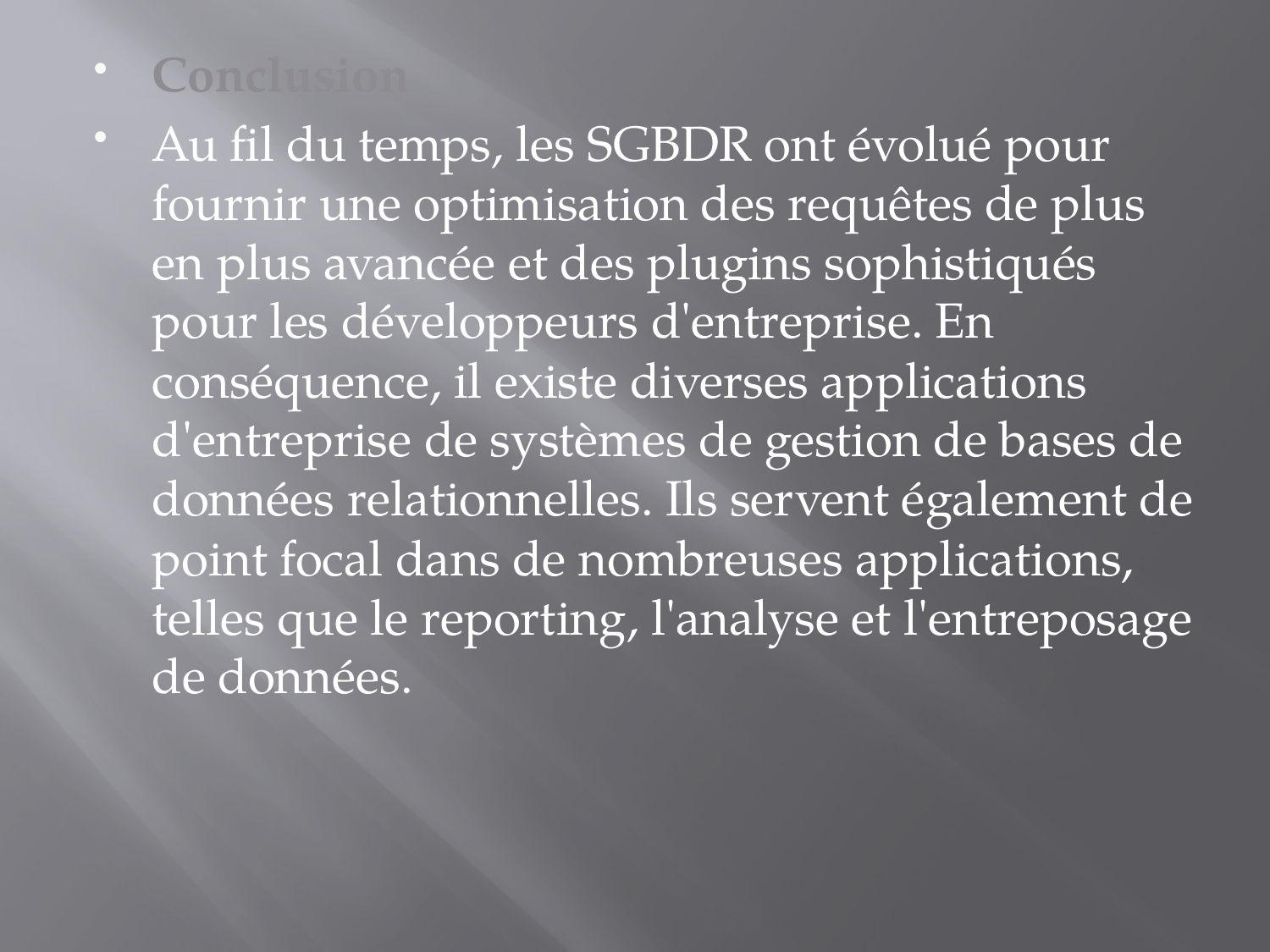

Conclusion
Au fil du temps, les SGBDR ont évolué pour fournir une optimisation des requêtes de plus en plus avancée et des plugins sophistiqués pour les développeurs d'entreprise. En conséquence, il existe diverses applications d'entreprise de systèmes de gestion de bases de données relationnelles. Ils servent également de point focal dans de nombreuses applications, telles que le reporting, l'analyse et l'entreposage de données.